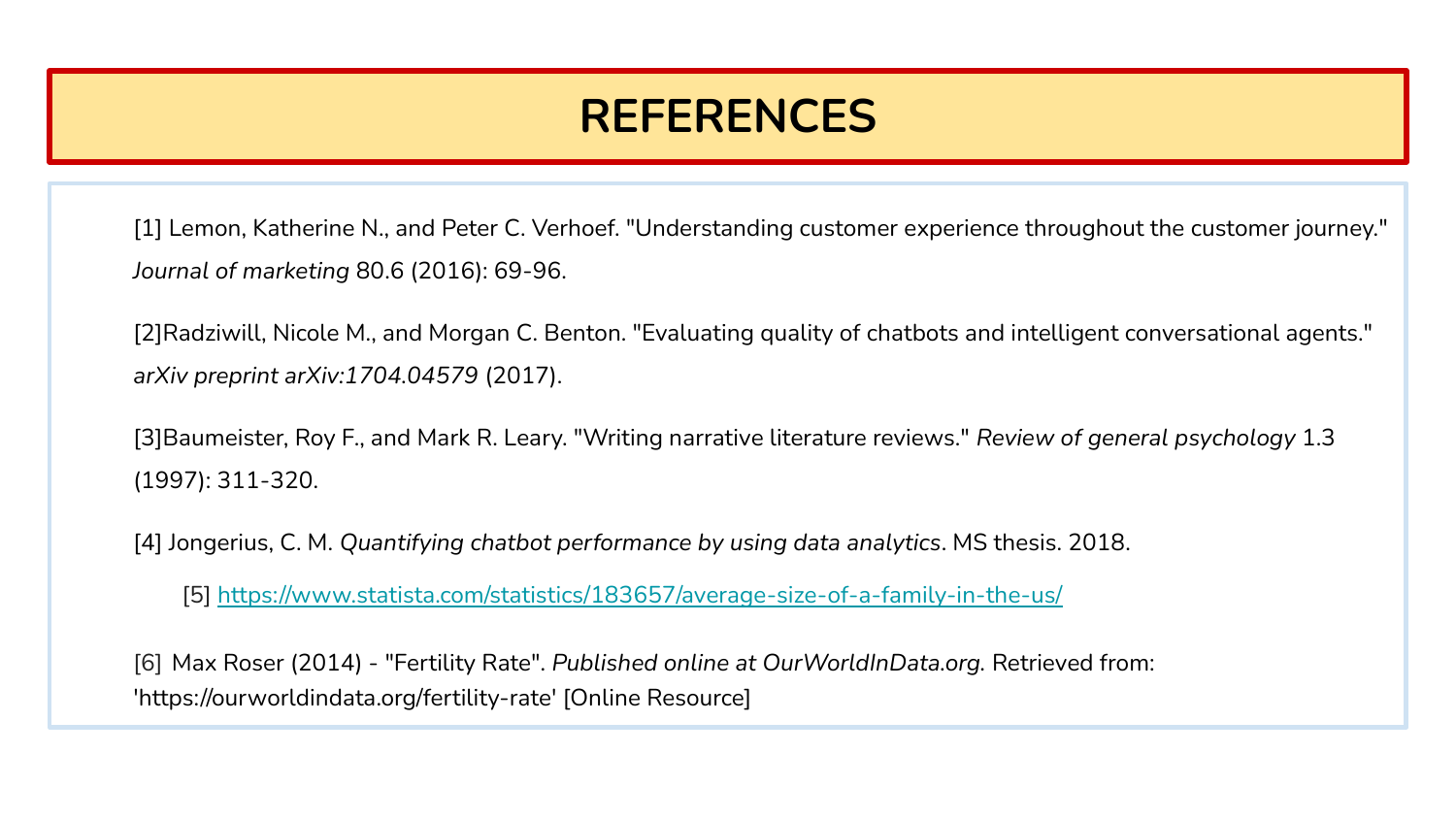

# REFERENCES
[1] Lemon, Katherine N., and Peter C. Verhoef. "Understanding customer experience throughout the customer journey." Journal of marketing 80.6 (2016): 69-96.
[2]Radziwill, Nicole M., and Morgan C. Benton. "Evaluating quality of chatbots and intelligent conversational agents." arXiv preprint arXiv:1704.04579 (2017).
[3]Baumeister, Roy F., and Mark R. Leary. "Writing narrative literature reviews." Review of general psychology 1.3 (1997): 311-320.
[4] Jongerius, C. M. Quantifying chatbot performance by using data analytics. MS thesis. 2018.
  	[5] https://www.statista.com/statistics/183657/average-size-of-a-family-in-the-us/
[6] Max Roser (2014) - "Fertility Rate". Published online at OurWorldInData.org. Retrieved from: 'https://ourworldindata.org/fertility-rate' [Online Resource]